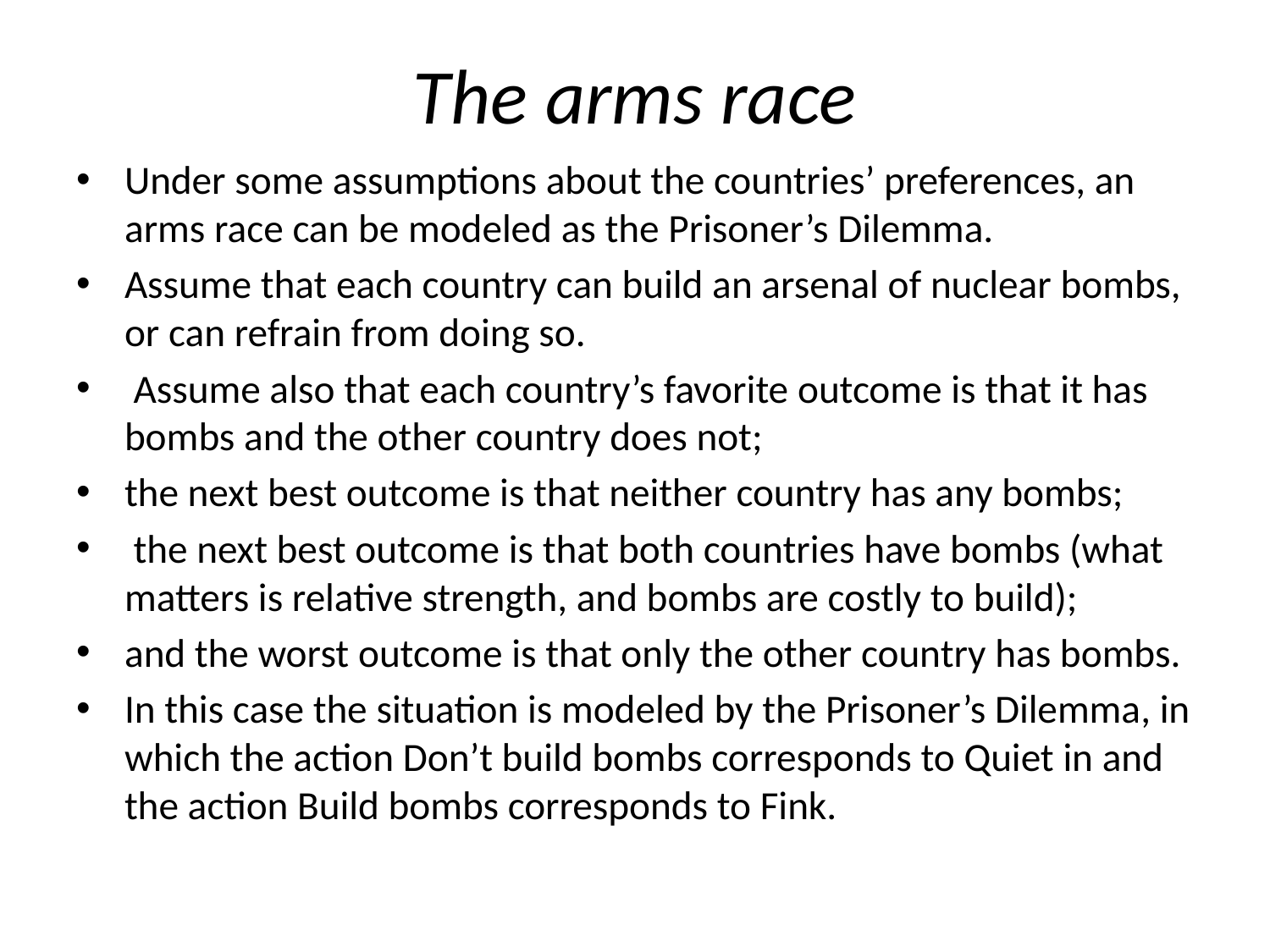

# The arms race
Under some assumptions about the countries’ preferences, an arms race can be modeled as the Prisoner’s Dilemma.
Assume that each country can build an arsenal of nuclear bombs, or can refrain from doing so.
 Assume also that each country’s favorite outcome is that it has bombs and the other country does not;
the next best outcome is that neither country has any bombs;
 the next best outcome is that both countries have bombs (what matters is relative strength, and bombs are costly to build);
and the worst outcome is that only the other country has bombs.
In this case the situation is modeled by the Prisoner’s Dilemma, in which the action Don’t build bombs corresponds to Quiet in and the action Build bombs corresponds to Fink.